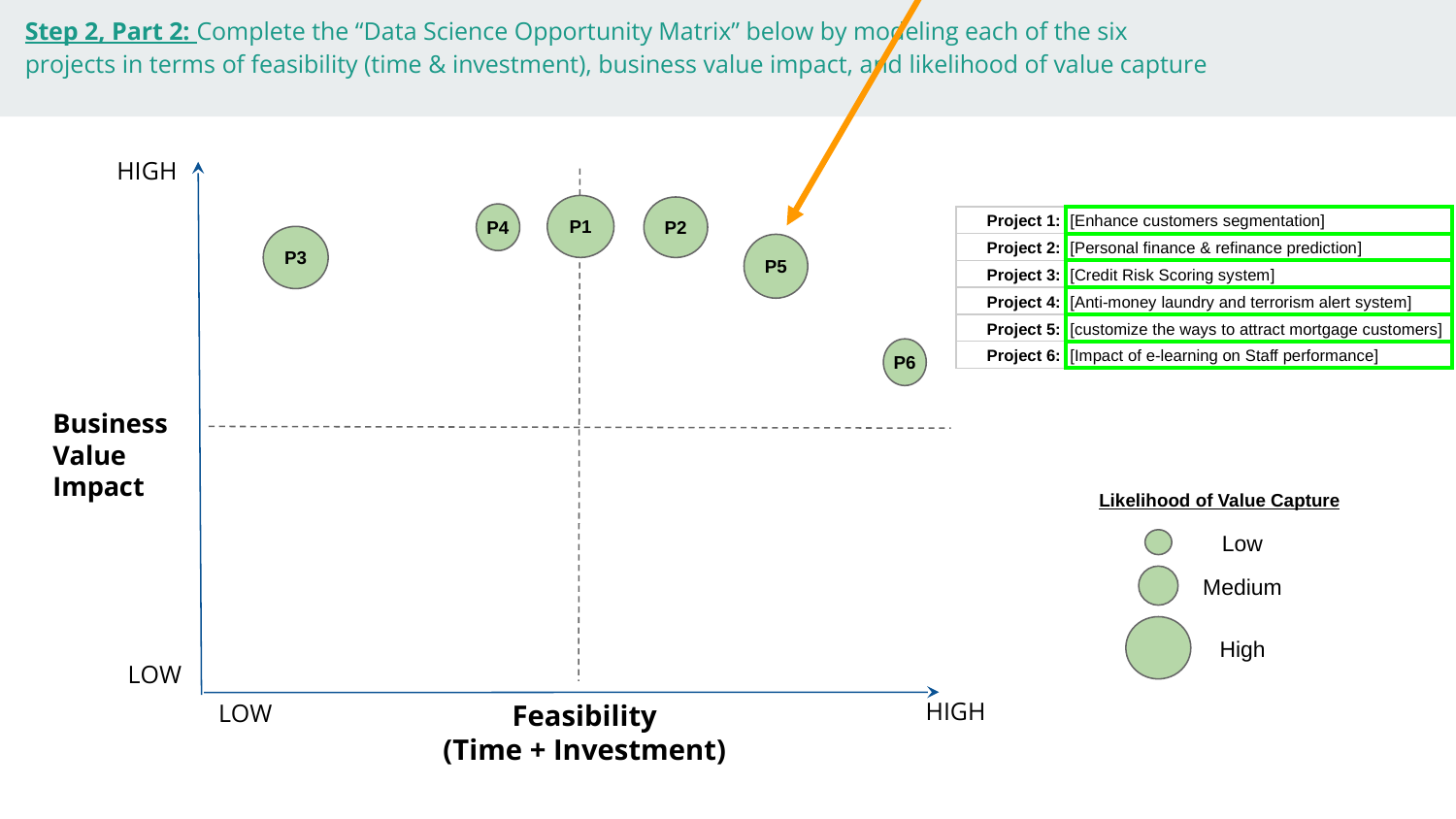

Hint: Copy and edit these to represent each of your projects ("P1" = "Project 1" and so forth)
Step 2, Part 2: Complete the “Data Science Opportunity Matrix” below by modeling each of the six projects in terms of feasibility (time & investment), business value impact, and likelihood of value capture

HIGH
P1
P2
P4
| Project 1: | [Enhance customers segmentation] |
| --- | --- |
| Project 2: | [Personal finance & refinance prediction] |
| Project 3: | [Credit Risk Scoring system] |
| Project 4: | [Anti-money laundry and terrorism alert system] |
| Project 5: | [customize the ways to attract mortgage customers] |
| Project 6: | [Impact of e-learning on Staff performance] |
P3
P5
P6
Business Value Impact
Likelihood of Value Capture
Low

Medium

High
LOW
LOW
Feasibility
(Time + Investment)
HIGH